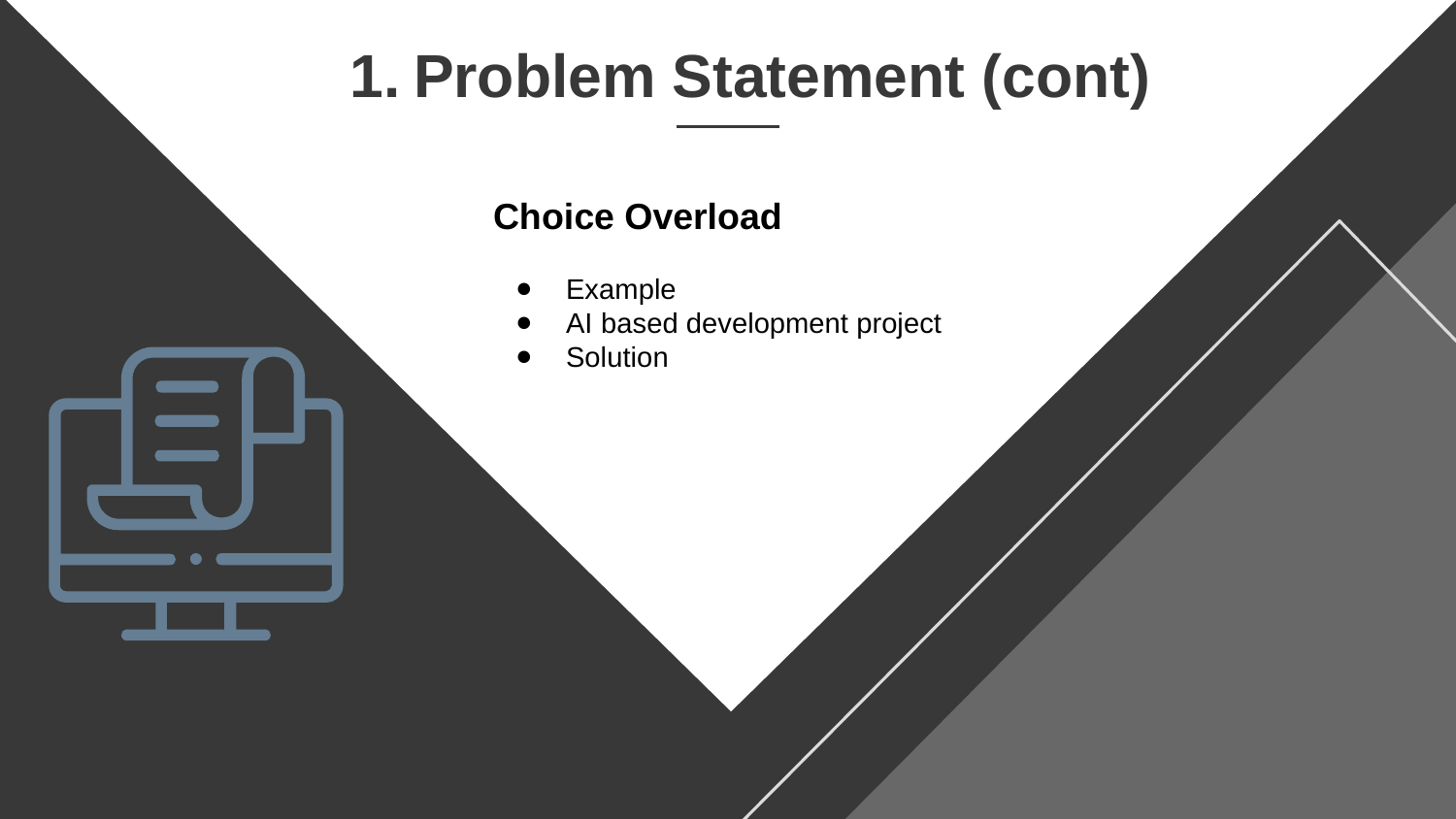

# Problem Statement (cont)
Choice Overload

Example
AI based development project
Solution